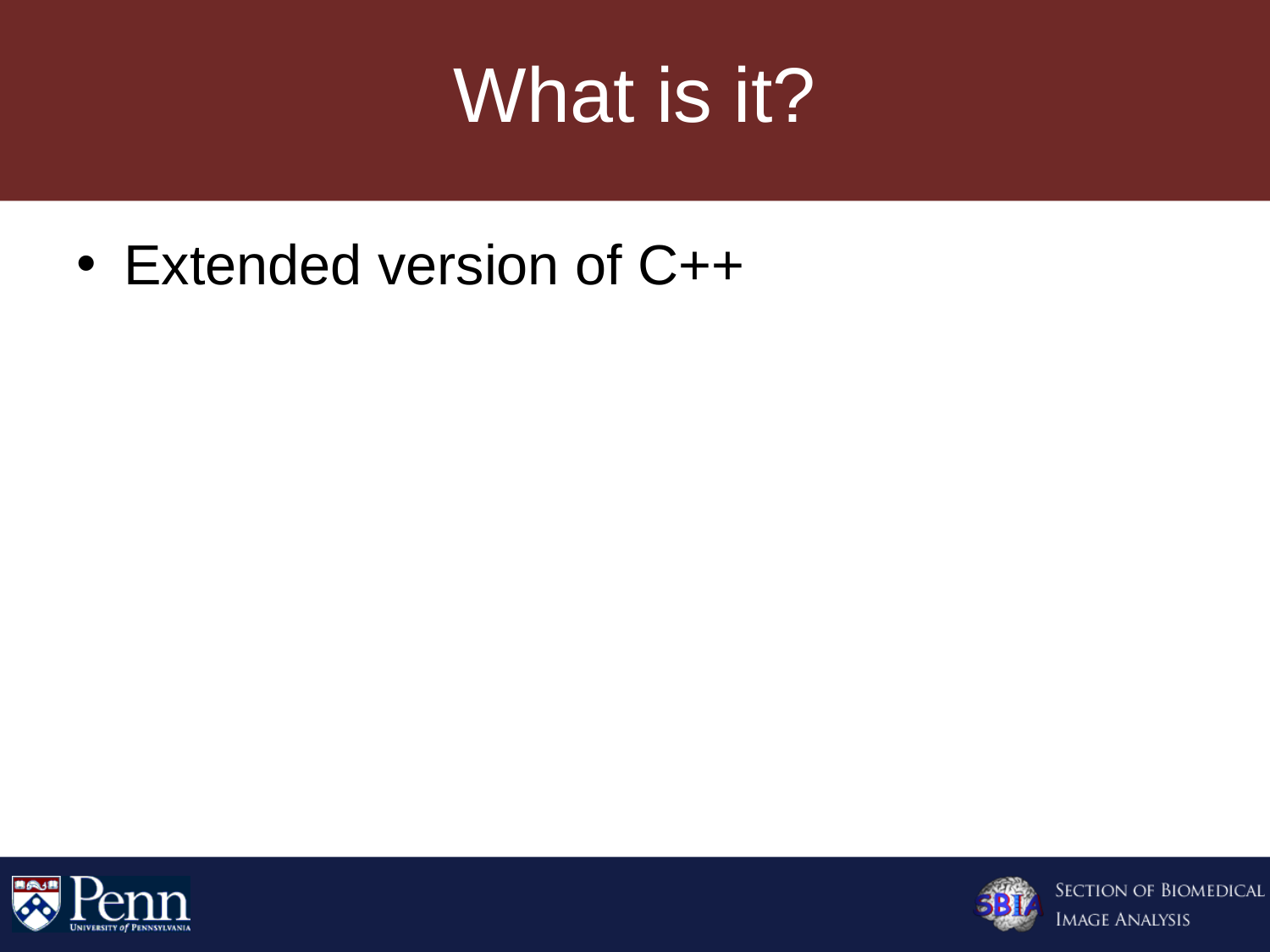

# What is it?
Extended version of C++